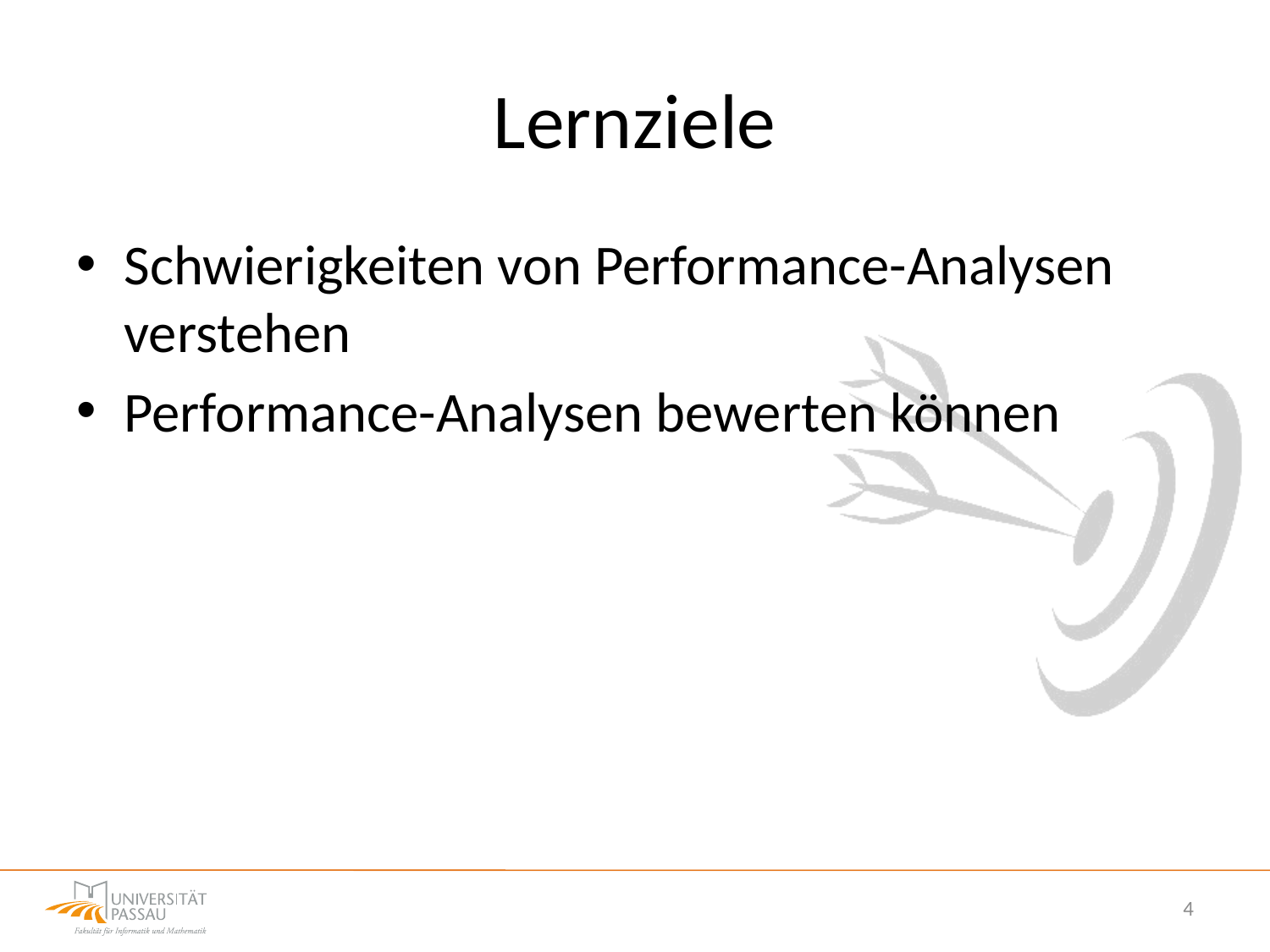

# Lernziele
Schwierigkeiten von Performance-Analysen verstehen
Performance-Analysen bewerten können
4